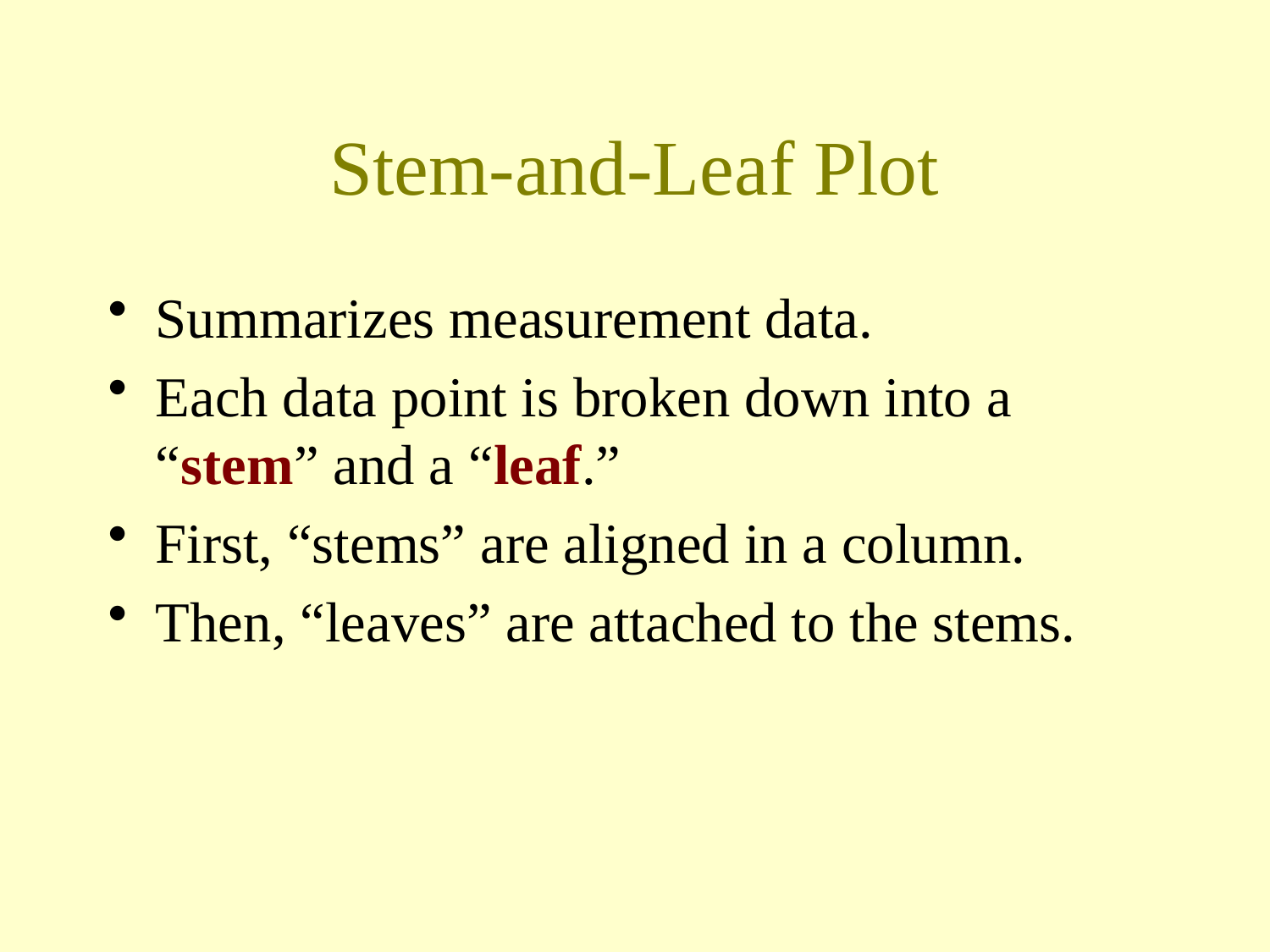

# Stem-and-Leaf Plot
Summarizes measurement data.
Each data point is broken down into a “stem” and a “leaf.”
First, “stems” are aligned in a column.
Then, “leaves” are attached to the stems.